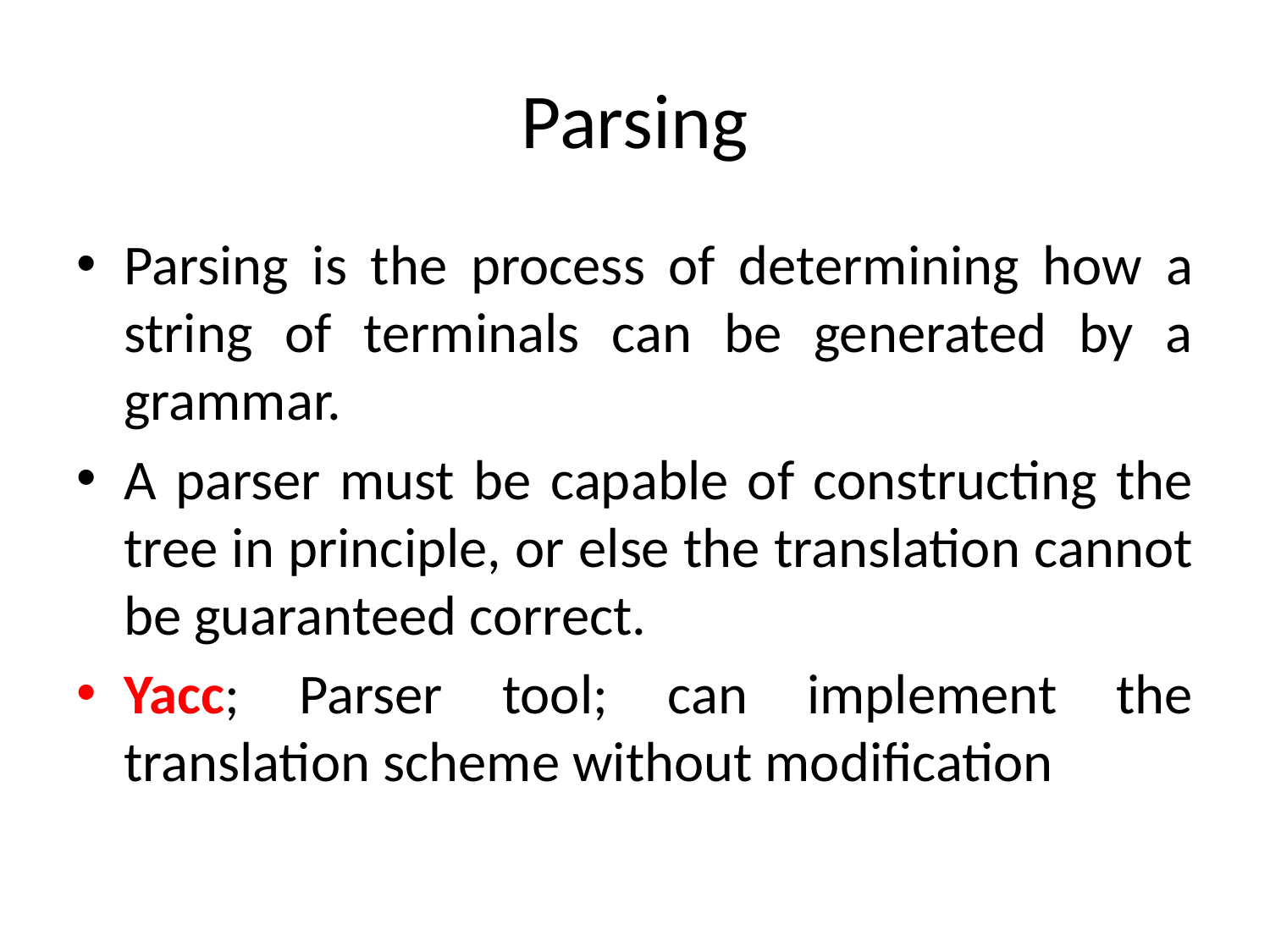

# Parsing
Parsing is the process of determining how a string of terminals can be generated by a grammar.
A parser must be capable of constructing the tree in principle, or else the translation cannot be guaranteed correct.
Yacc; Parser tool; can implement the translation scheme without modification